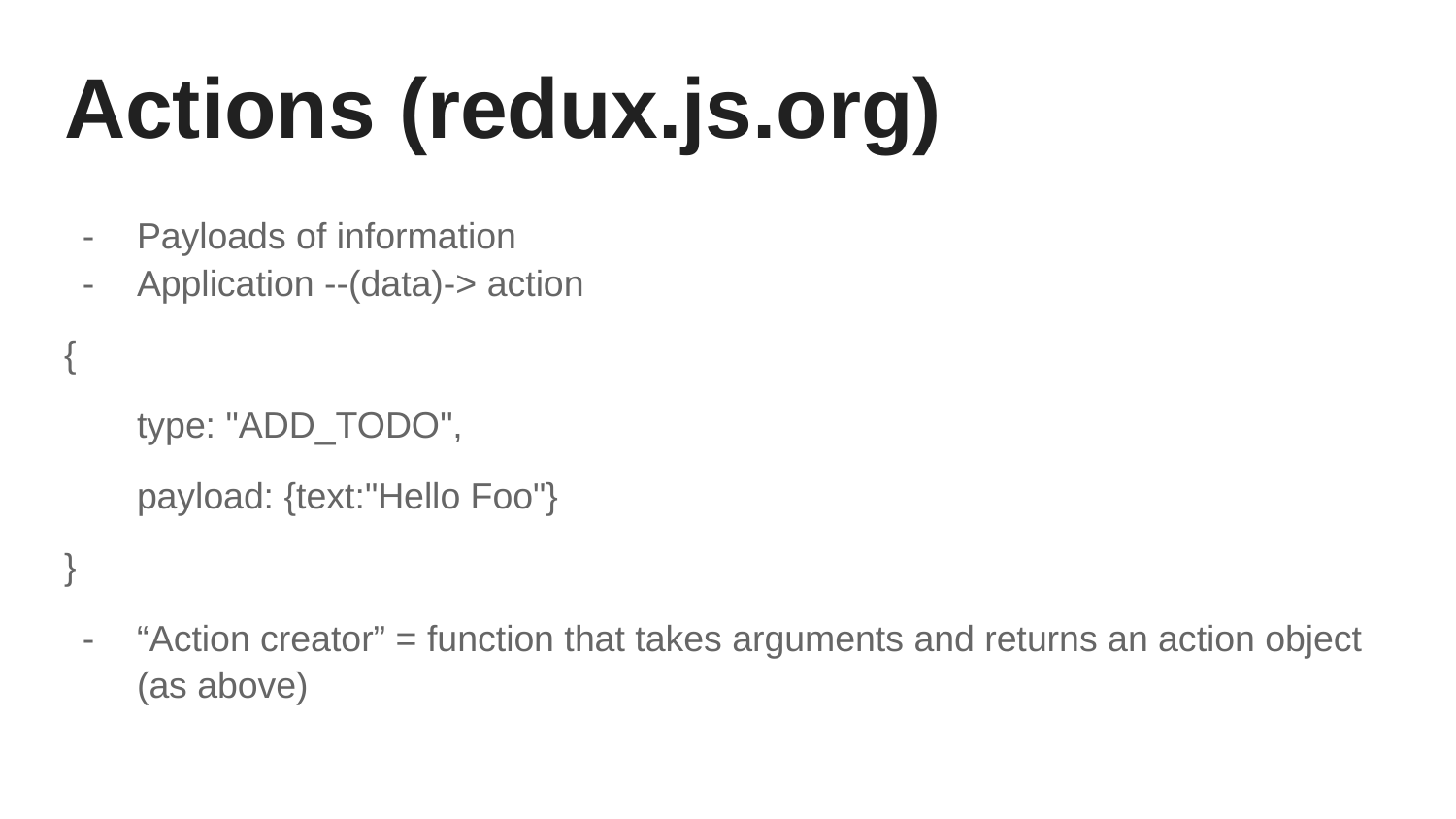

# Actions (redux.js.org)
Payloads of information
Application --(data)-> action
{
type: "ADD_TODO",
payload: {text:"Hello Foo"}
}
“Action creator” = function that takes arguments and returns an action object (as above)